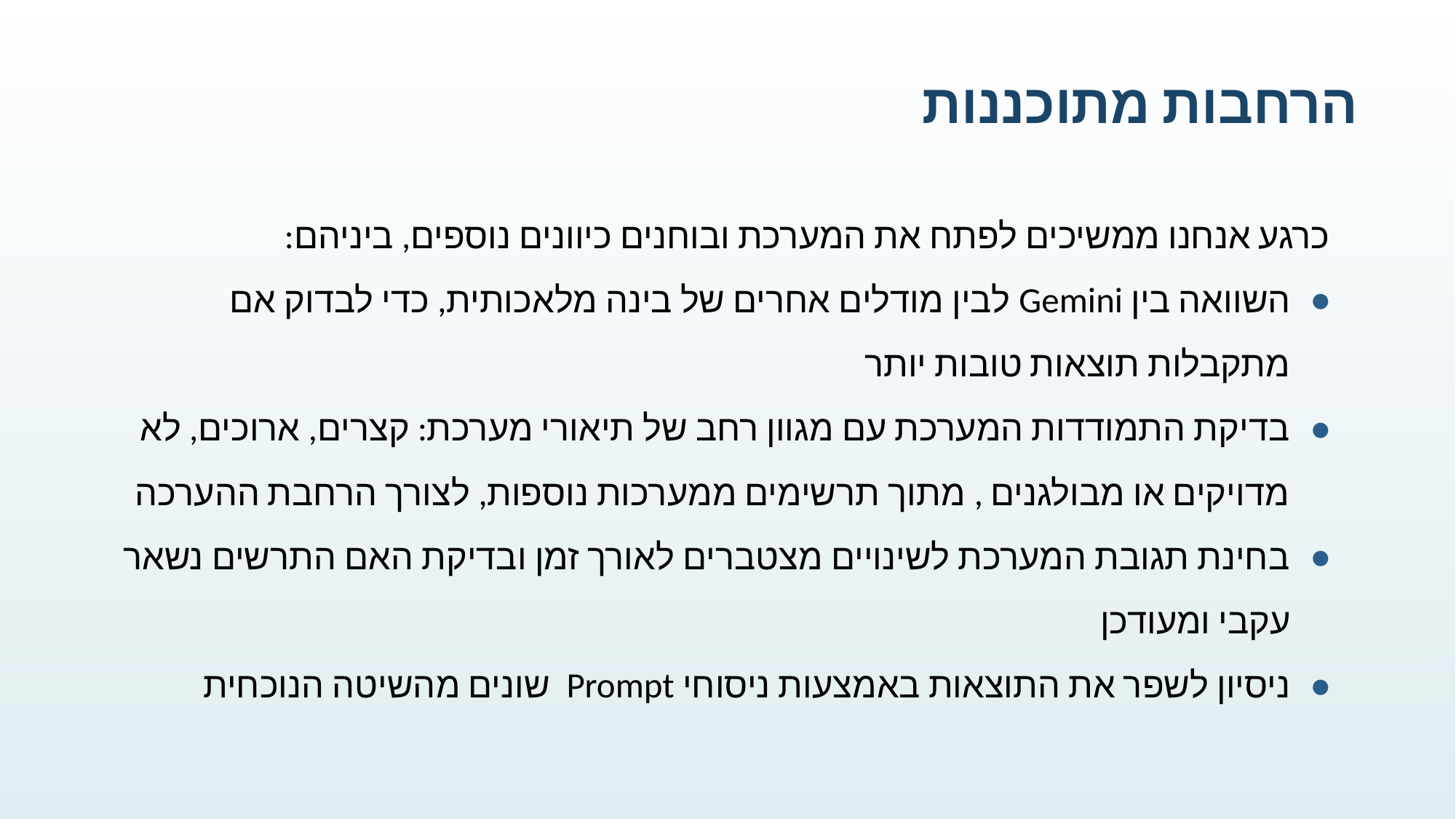

# הרחבות מתוכננות
כרגע אנחנו ממשיכים לפתח את המערכת ובוחנים כיוונים נוספים, ביניהם:
השוואה בין Gemini לבין מודלים אחרים של בינה מלאכותית, כדי לבדוק אם מתקבלות תוצאות טובות יותר
בדיקת התמודדות המערכת עם מגוון רחב של תיאורי מערכת: קצרים, ארוכים, לא מדויקים או מבולגנים , מתוך תרשימים ממערכות נוספות, לצורך הרחבת ההערכה
בחינת תגובת המערכת לשינויים מצטברים לאורך זמן ובדיקת האם התרשים נשאר עקבי ומעודכן
ניסיון לשפר את התוצאות באמצעות ניסוחי Prompt  שונים מהשיטה הנוכחית